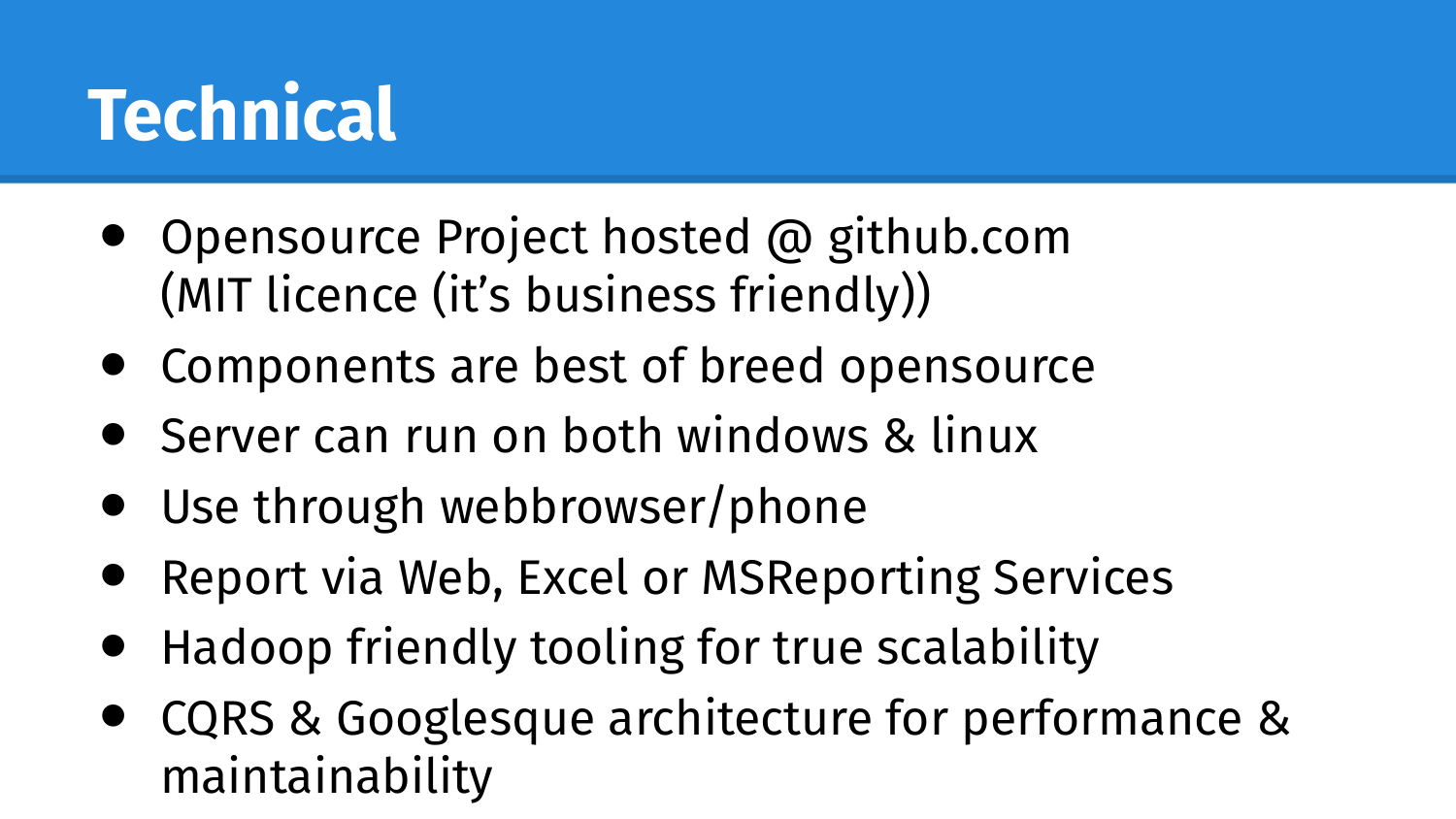

# Technical
Opensource Project hosted @ github.com
(MIT licence (it’s business friendly))
Components are best of breed opensource
Server can run on both windows & linux
Use through webbrowser/phone
Report via Web, Excel or MSReporting Services
Hadoop friendly tooling for true scalability
CQRS & Googlesque architecture for performance & maintainability
Written in C# and runs on .net / mono